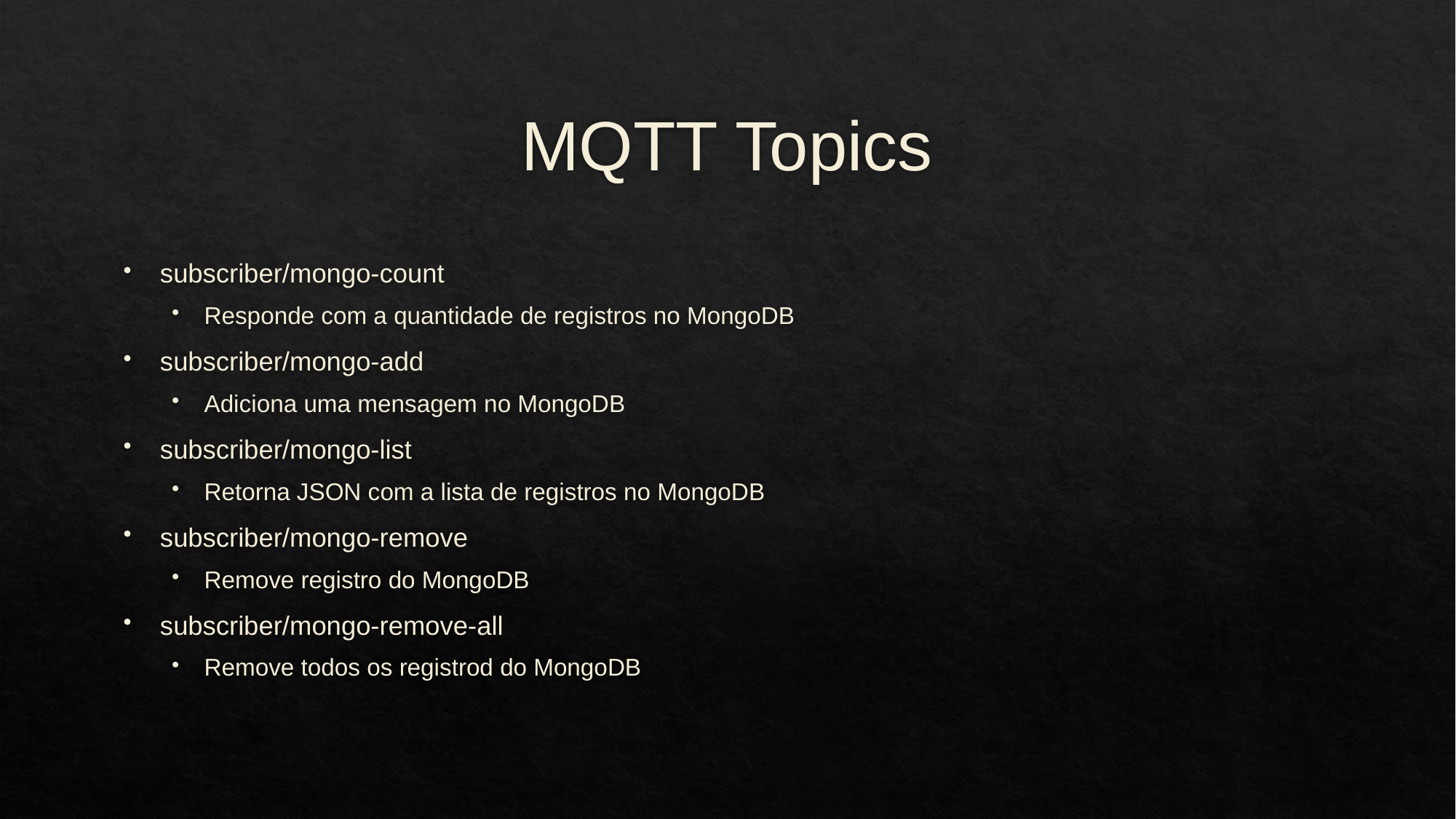

# MQTT Topics
subscriber/mongo-count
Responde com a quantidade de registros no MongoDB
subscriber/mongo-add
Adiciona uma mensagem no MongoDB
subscriber/mongo-list
Retorna JSON com a lista de registros no MongoDB
subscriber/mongo-remove
Remove registro do MongoDB
subscriber/mongo-remove-all
Remove todos os registrod do MongoDB